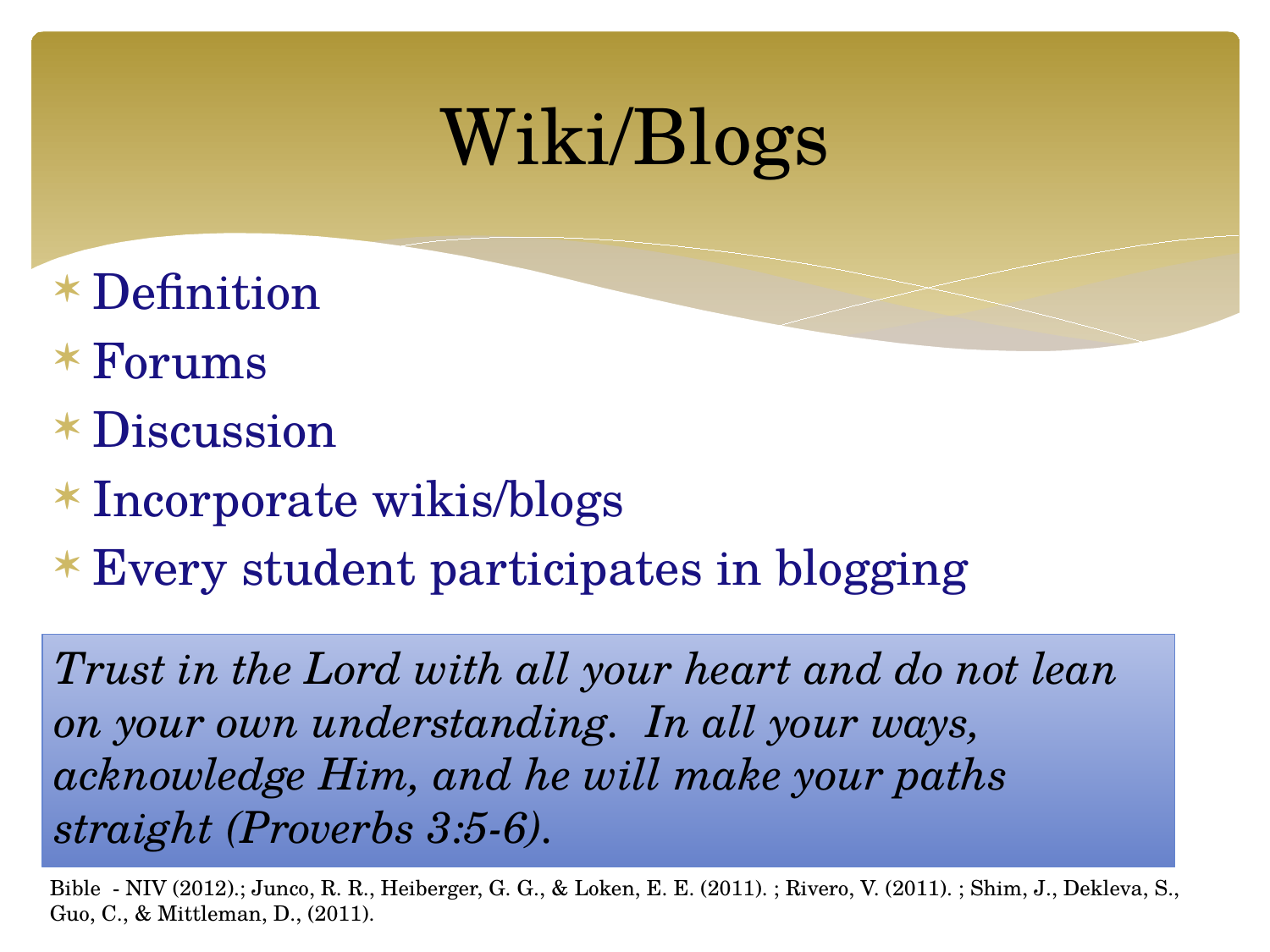

# Wiki/Blogs
Definition
Forums
Discussion
Incorporate wikis/blogs
Every student participates in blogging

Trust in the Lord with all your heart and do not lean on your own understanding.  In all your ways, acknowledge Him, and he will make your paths straight (Proverbs 3:5-6).

Bible  - NIV (2012).; Junco, R. R., Heiberger, G. G., & Loken, E. E. (2011). ; Rivero, V. (2011). ; Shim, J., Dekleva, S., Guo, C., & Mittleman, D., (2011).